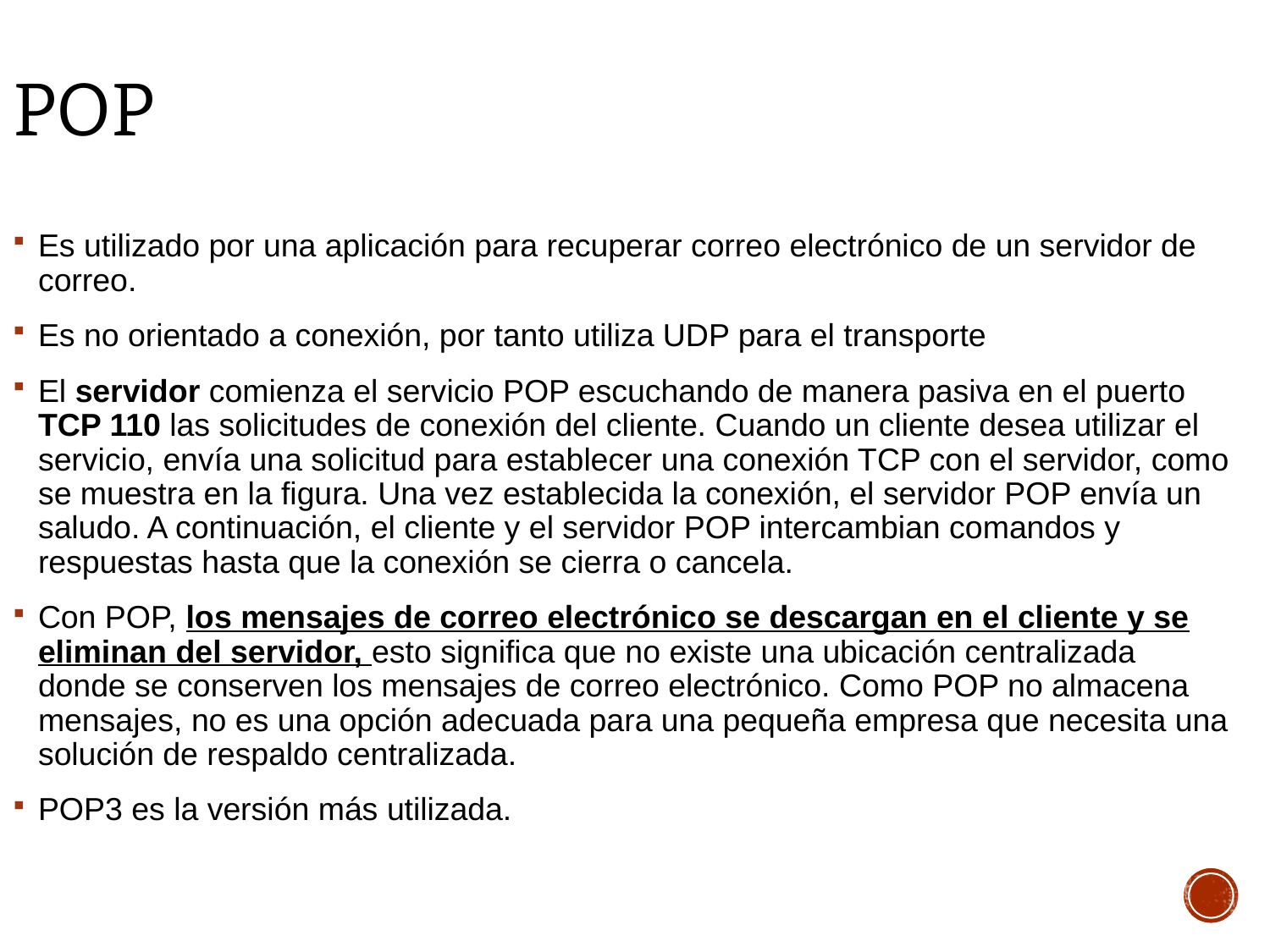

# pop
Es utilizado por una aplicación para recuperar correo electrónico de un servidor de correo.
Es no orientado a conexión, por tanto utiliza UDP para el transporte
El servidor comienza el servicio POP escuchando de manera pasiva en el puerto TCP 110 las solicitudes de conexión del cliente. Cuando un cliente desea utilizar el servicio, envía una solicitud para establecer una conexión TCP con el servidor, como se muestra en la figura. Una vez establecida la conexión, el servidor POP envía un saludo. A continuación, el cliente y el servidor POP intercambian comandos y respuestas hasta que la conexión se cierra o cancela.
Con POP, los mensajes de correo electrónico se descargan en el cliente y se eliminan del servidor, esto significa que no existe una ubicación centralizada donde se conserven los mensajes de correo electrónico. Como POP no almacena mensajes, no es una opción adecuada para una pequeña empresa que necesita una solución de respaldo centralizada.
POP3 es la versión más utilizada.